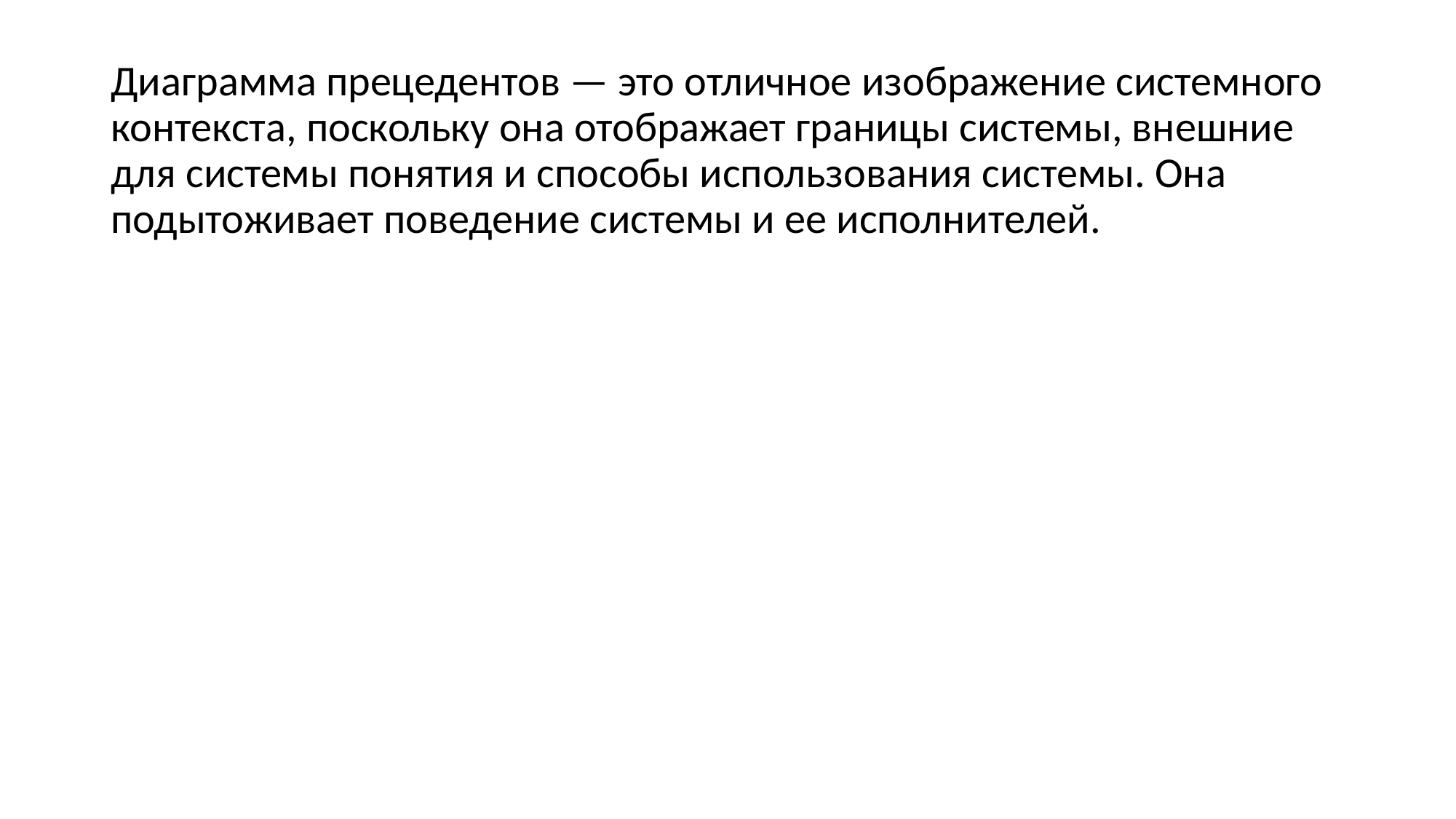

Диаграмма прецедентов — это отличное изображение системного контекста, поскольку она отображает границы системы, внешние для системы понятия и способы использования системы. Она подытоживает поведение системы и ее исполнителей.